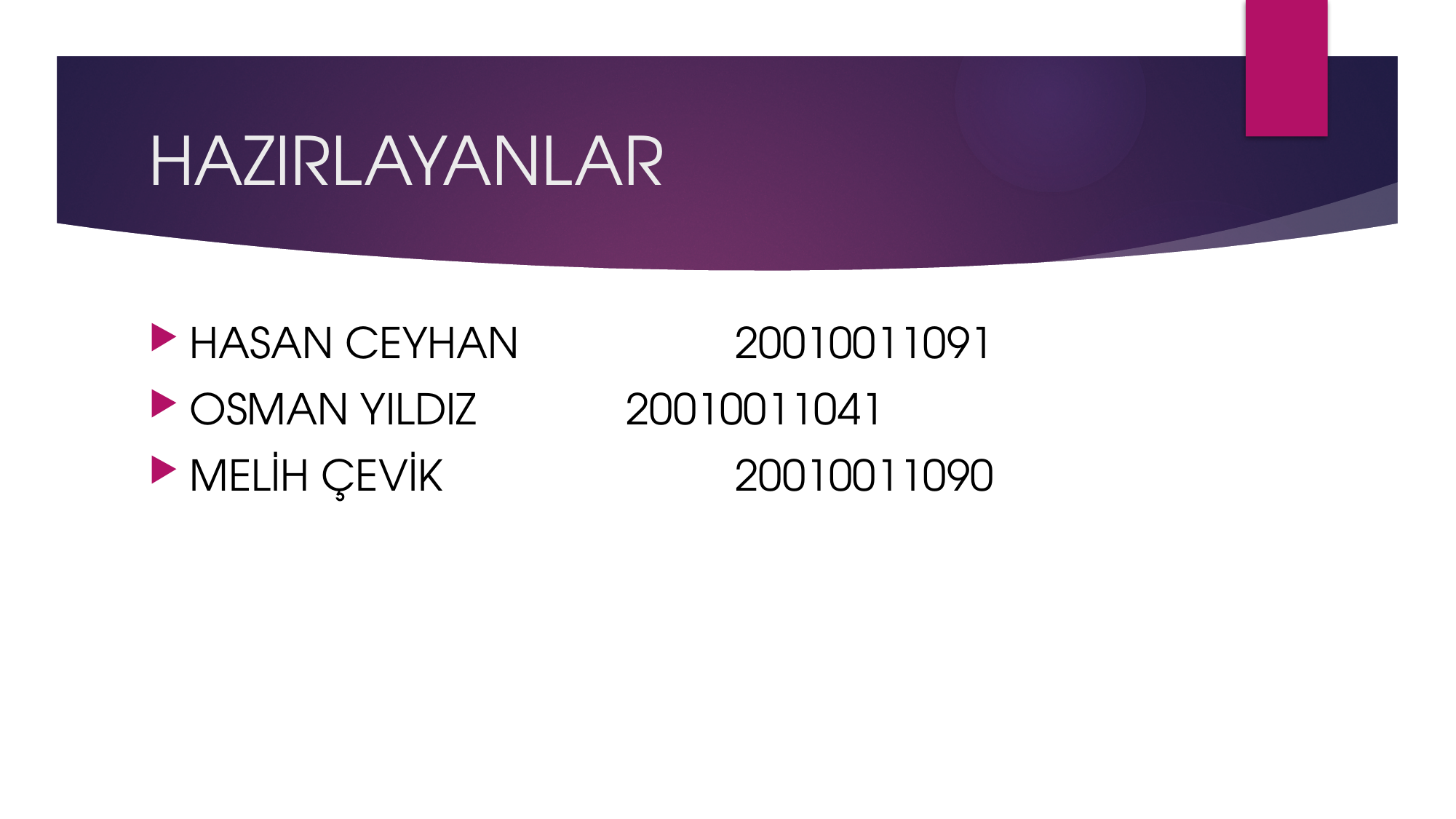

# HAZIRLAYANLAR
HASAN CEYHAN		20010011091
OSMAN YILDIZ		20010011041
MELİH ÇEVİK			20010011090